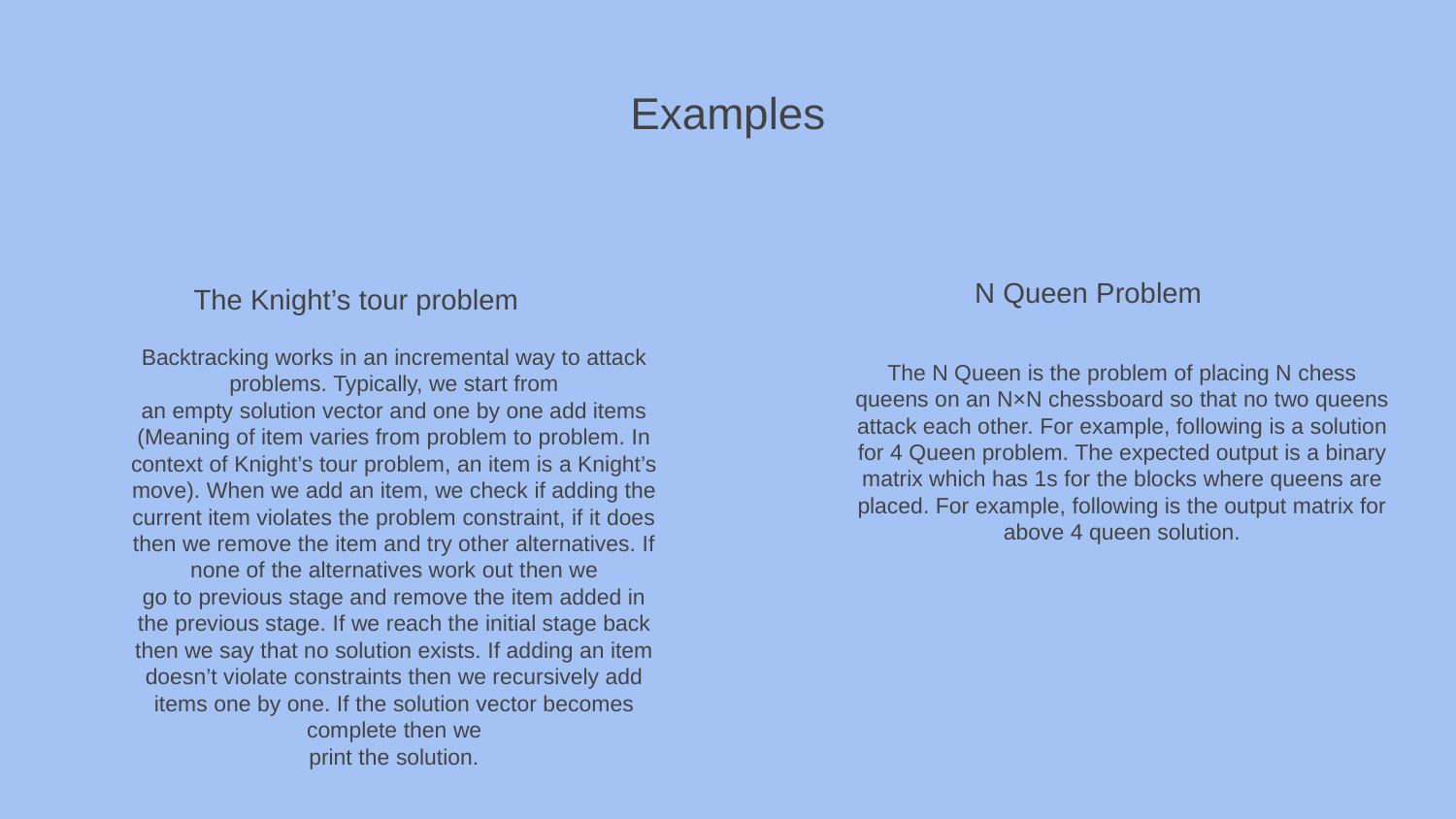

Examples
# The Knight’s tour problem
N Queen Problem
Backtracking works in an incremental way to attack problems. Typically, we start from
an empty solution vector and one by one add items (Meaning of item varies from problem to problem. In context of Knight’s tour problem, an item is a Knight’s move). When we add an item, we check if adding the current item violates the problem constraint, if it does then we remove the item and try other alternatives. If none of the alternatives work out then we
go to previous stage and remove the item added in the previous stage. If we reach the initial stage back then we say that no solution exists. If adding an item doesn’t violate constraints then we recursively add items one by one. If the solution vector becomes complete then we
print the solution.
The N Queen is the problem of placing N chess queens on an N×N chessboard so that no two queens attack each other. For example, following is a solution for 4 Queen problem. The expected output is a binary matrix which has 1s for the blocks where queens are placed. For example, following is the output matrix for above 4 queen solution.